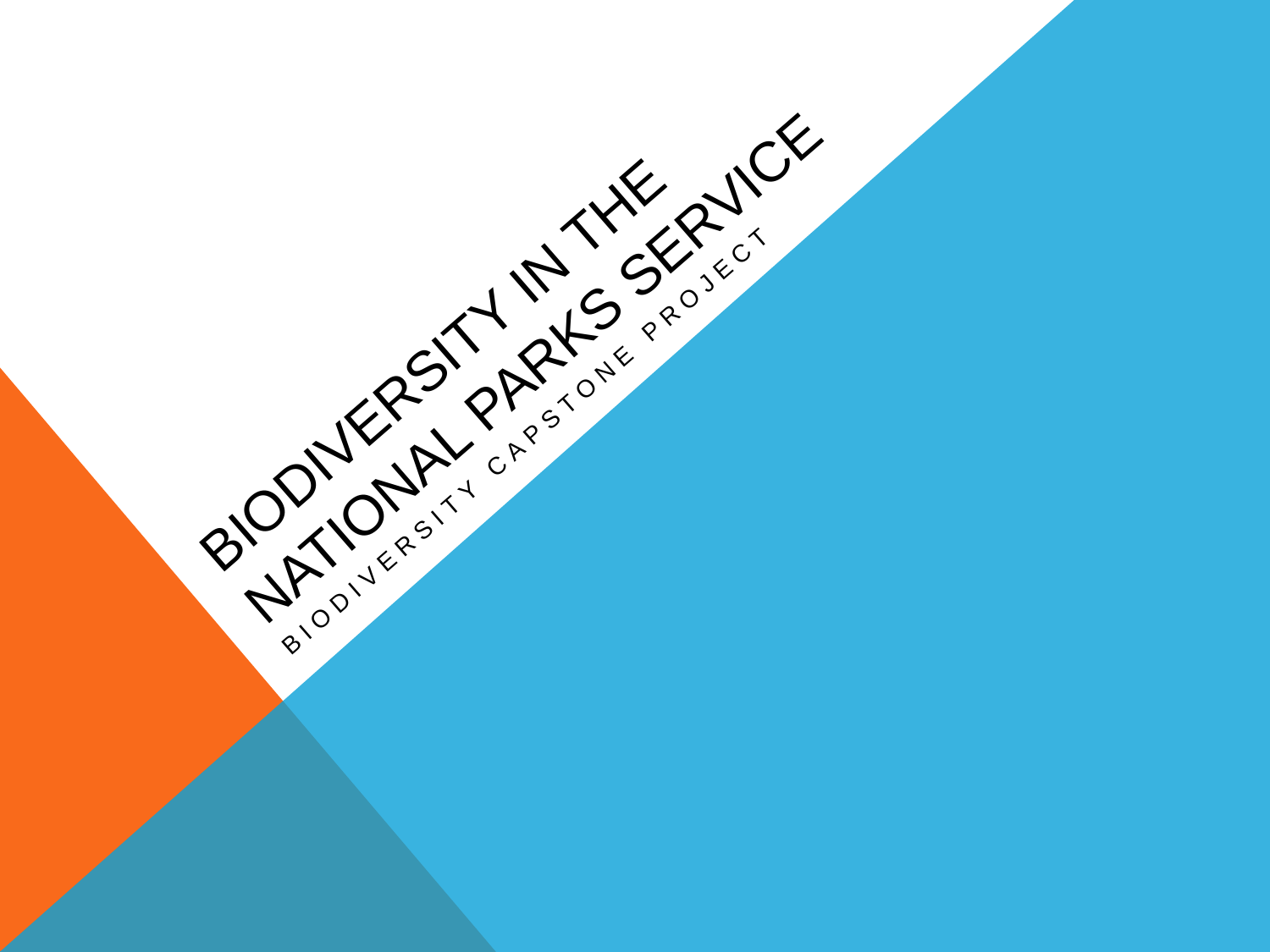

# Biodiversity in the national parks service
Biodiversity CAPSTONE Project